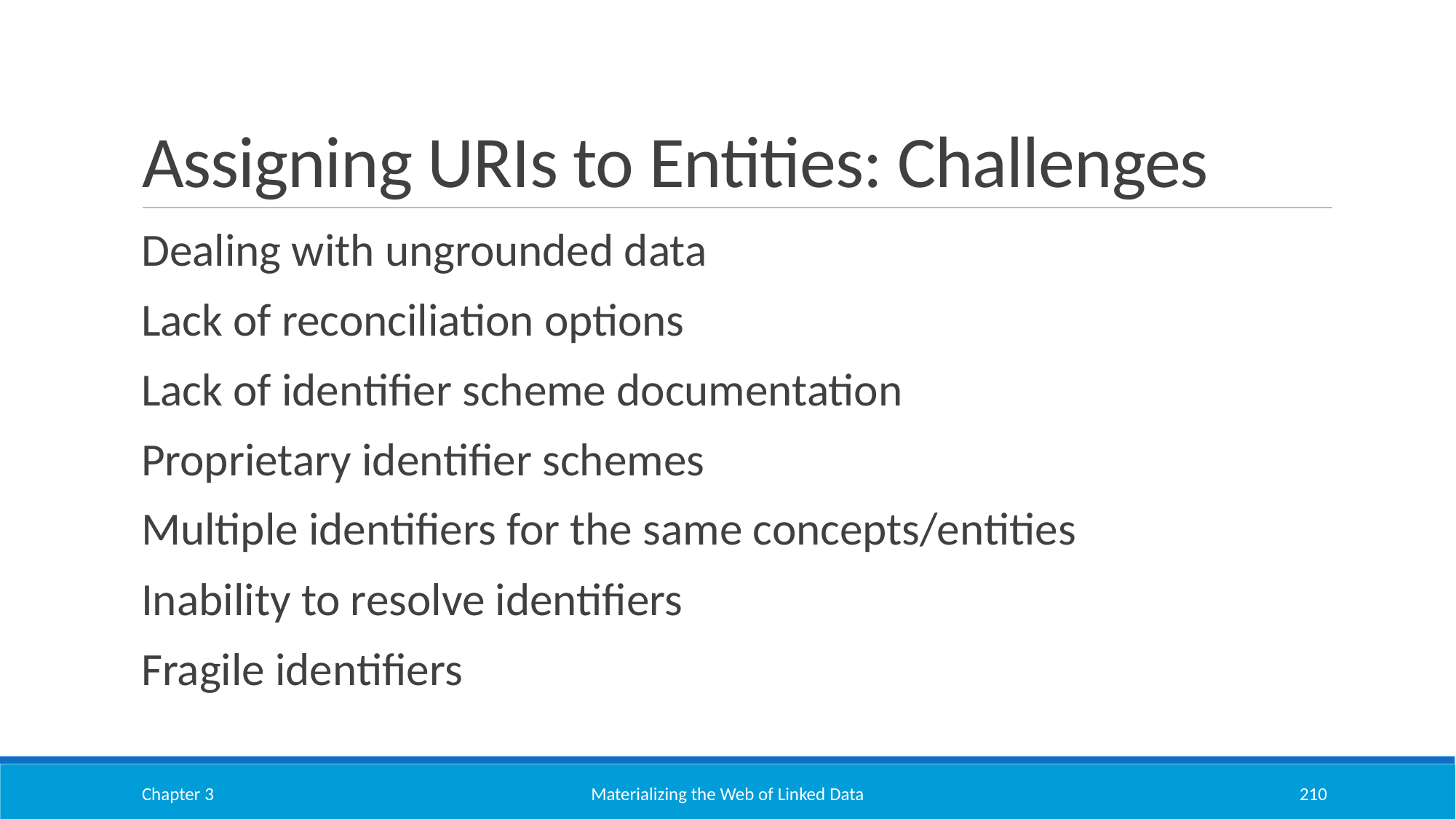

# Assigning URIs to Entities: Challenges
Dealing with ungrounded data
Lack of reconciliation options
Lack of identifier scheme documentation
Proprietary identifier schemes
Multiple identifiers for the same concepts/entities
Inability to resolve identifiers
Fragile identifiers
Chapter 3
Materializing the Web of Linked Data
210